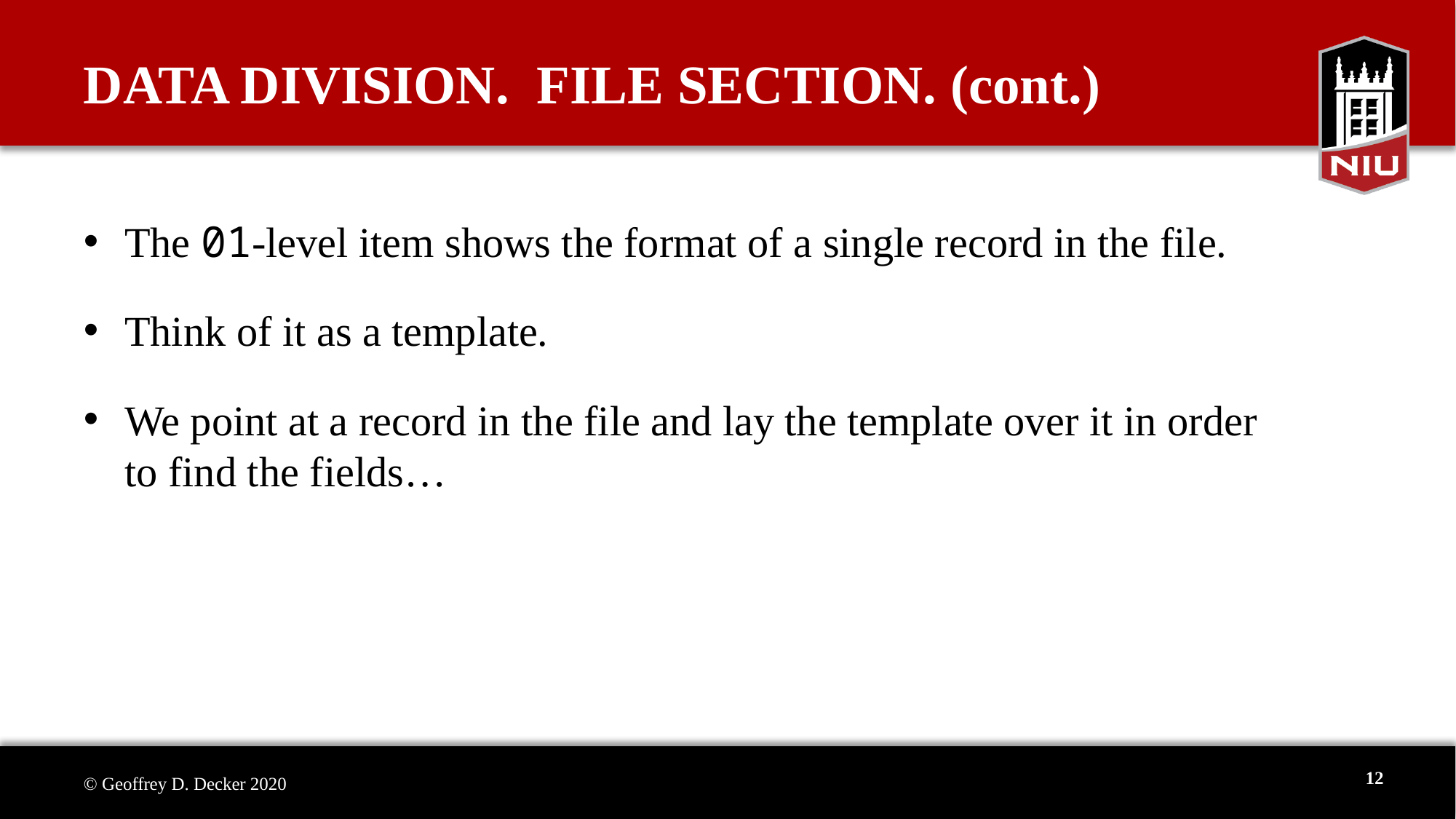

# DATA DIVISION.  FILE SECTION. (cont.)
The 01-level item shows the format of a single record in the file.

Think of it as a template.

We point at a record in the file and lay the template over it in order to find the fields…
12
© Geoffrey D. Decker 2020